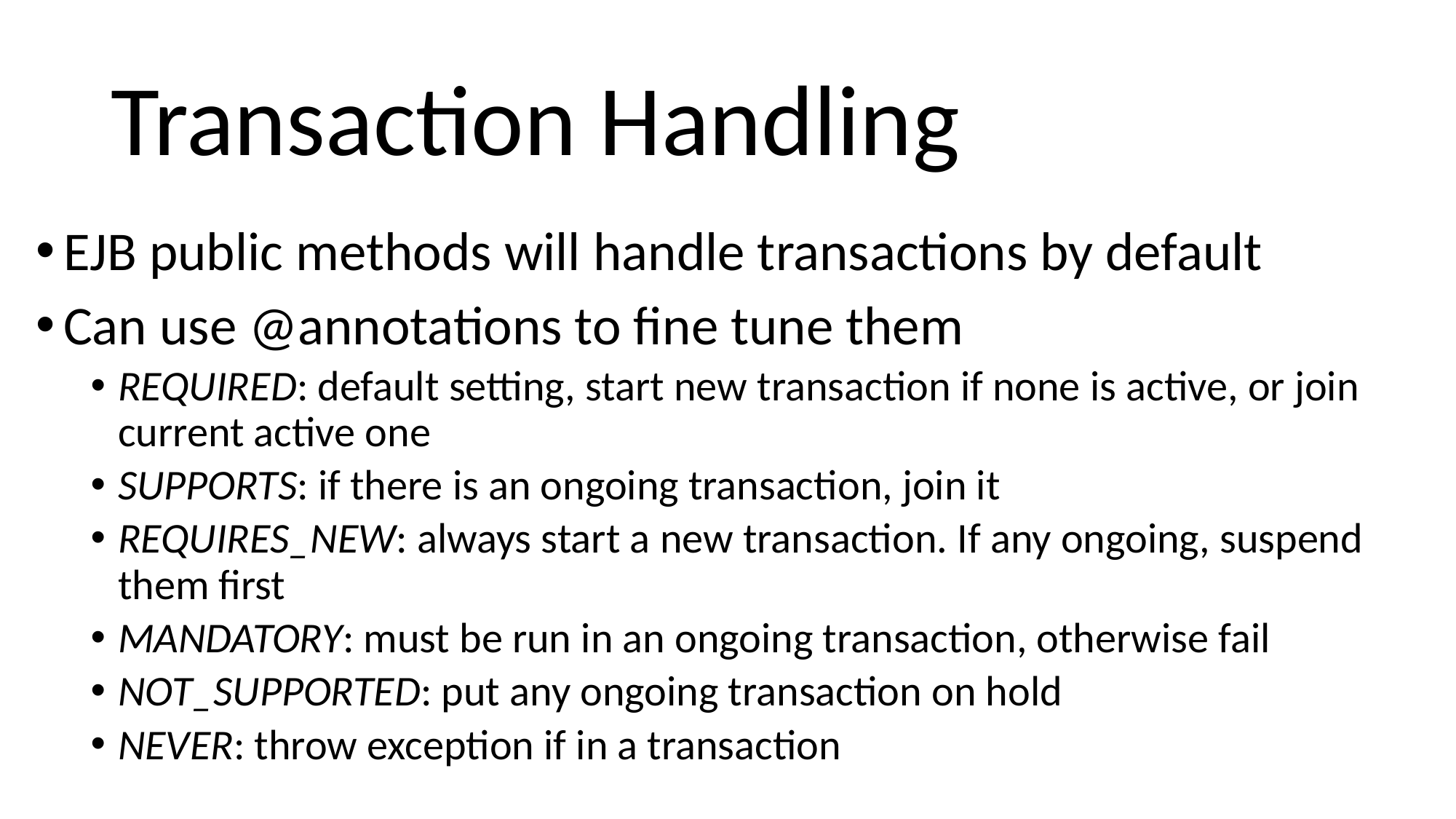

# Transaction Handling
EJB public methods will handle transactions by default
Can use @annotations to fine tune them
REQUIRED: default setting, start new transaction if none is active, or join current active one
SUPPORTS: if there is an ongoing transaction, join it
REQUIRES_NEW: always start a new transaction. If any ongoing, suspend them first
MANDATORY: must be run in an ongoing transaction, otherwise fail
NOT_SUPPORTED: put any ongoing transaction on hold
NEVER: throw exception if in a transaction